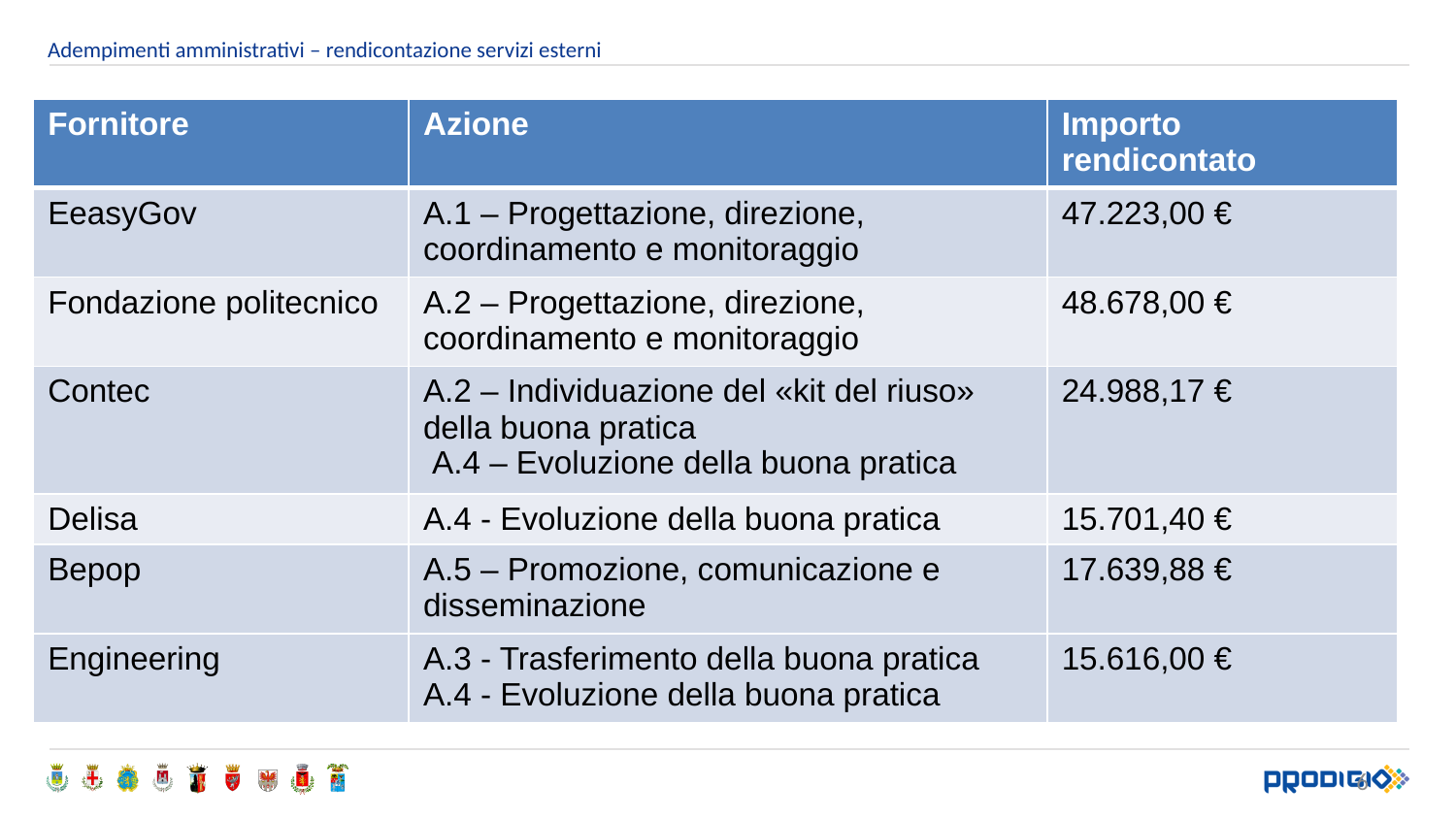

Adempimenti amministrativi – rendicontazione servizi esterni
| Fornitore | Azione | Importo rendicontato |
| --- | --- | --- |
| EeasyGov | A.1 – Progettazione, direzione, coordinamento e monitoraggio | 47.223,00 € |
| Fondazione politecnico | A.2 – Progettazione, direzione, coordinamento e monitoraggio | 48.678,00 € |
| Contec | A.2 – Individuazione del «kit del riuso» della buona pratica A.4 – Evoluzione della buona pratica | 24.988,17 € |
| Delisa | A.4 - Evoluzione della buona pratica | 15.701,40 € |
| Bepop | A.5 – Promozione, comunicazione e disseminazione | 17.639,88 € |
| Engineering | A.3 - Trasferimento della buona pratica A.4 - Evoluzione della buona pratica | 15.616,00 € |
6